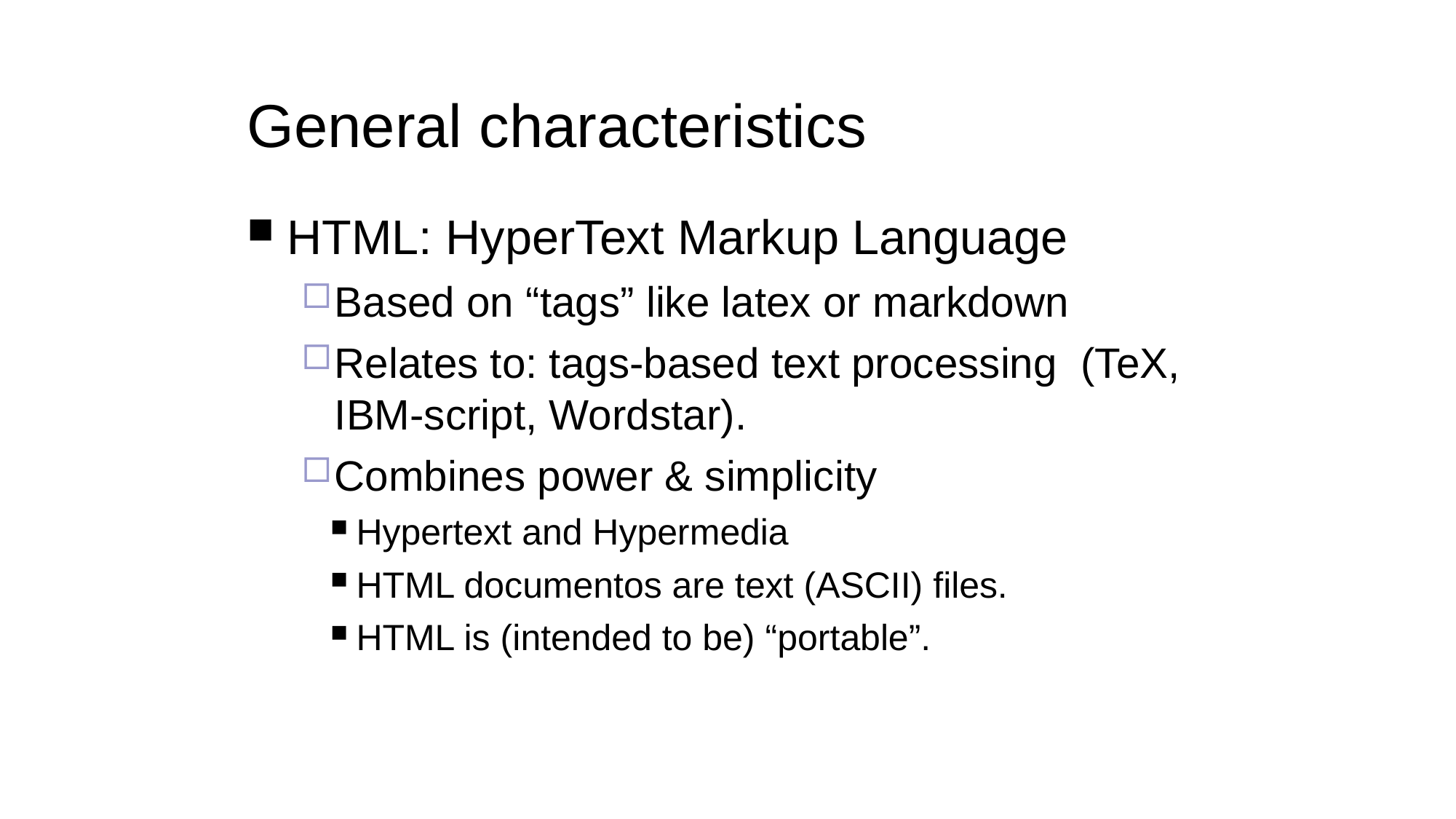

General characteristics
HTML: HyperText Markup Language
Based on “tags” like latex or markdown
Relates to: tags-based text processing  (TeX, IBM-script, Wordstar).
Combines power & simplicity
Hypertext and Hypermedia
HTML documentos are text (ASCII) files.
HTML is (intended to be) “portable”.